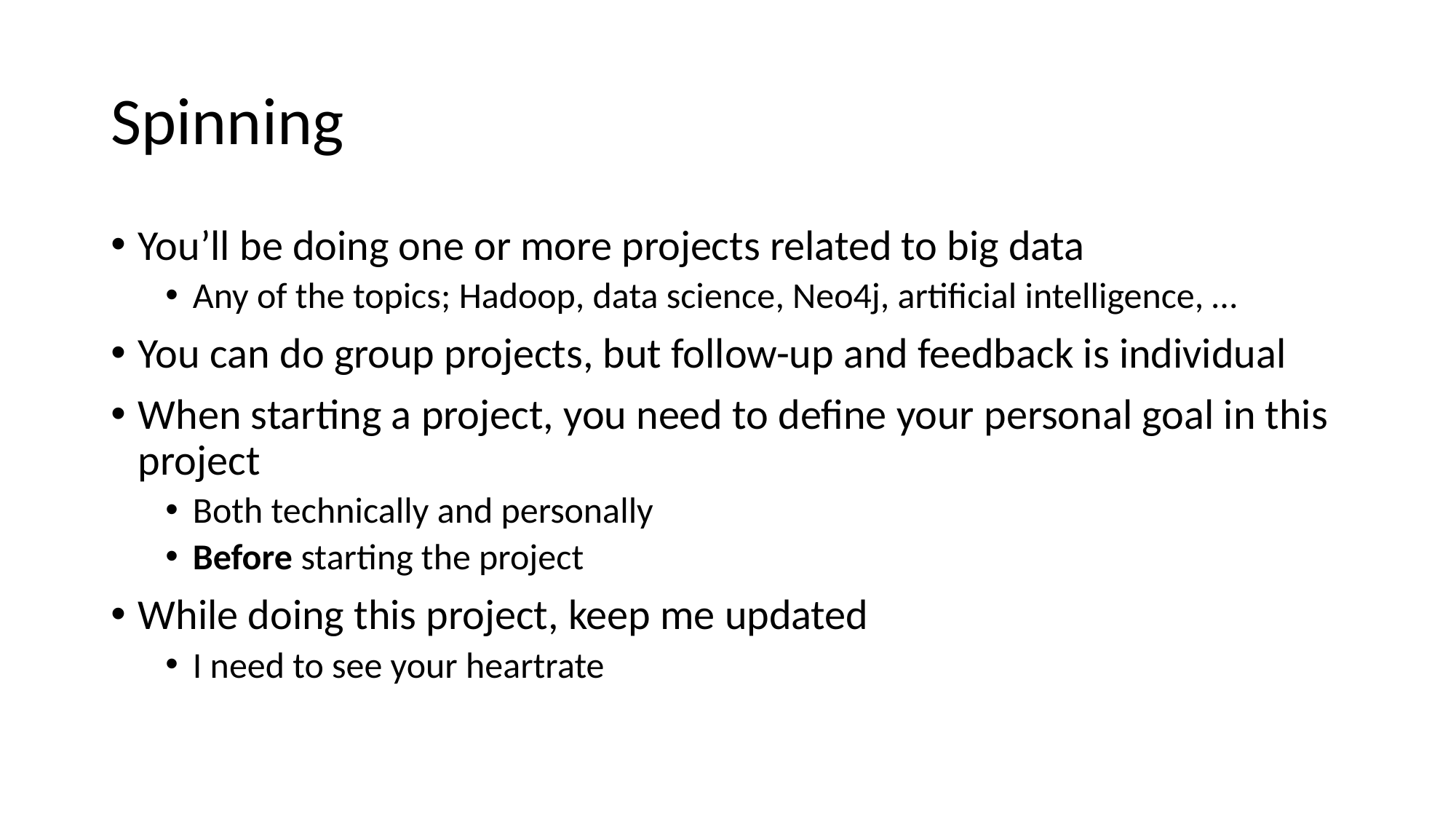

# Spinning
You’ll be doing one or more projects related to big data
Any of the topics; Hadoop, data science, Neo4j, artificial intelligence, …
You can do group projects, but follow-up and feedback is individual
When starting a project, you need to define your personal goal in this project
Both technically and personally
Before starting the project
While doing this project, keep me updated
I need to see your heartrate